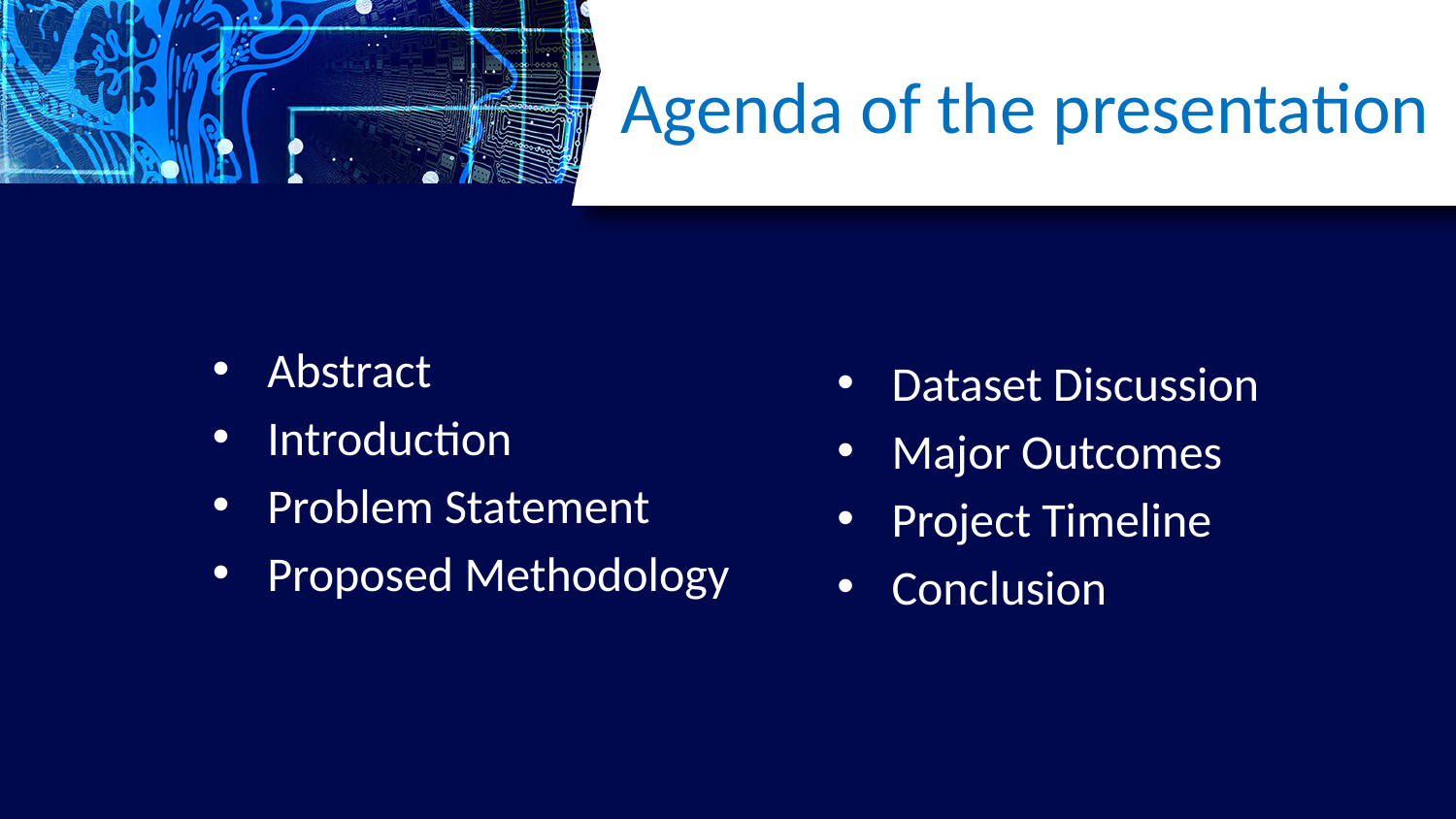

# Agenda of the presentation
Abstract
Introduction
Problem Statement
Proposed Methodology
Dataset Discussion
Major Outcomes
Project Timeline
Conclusion